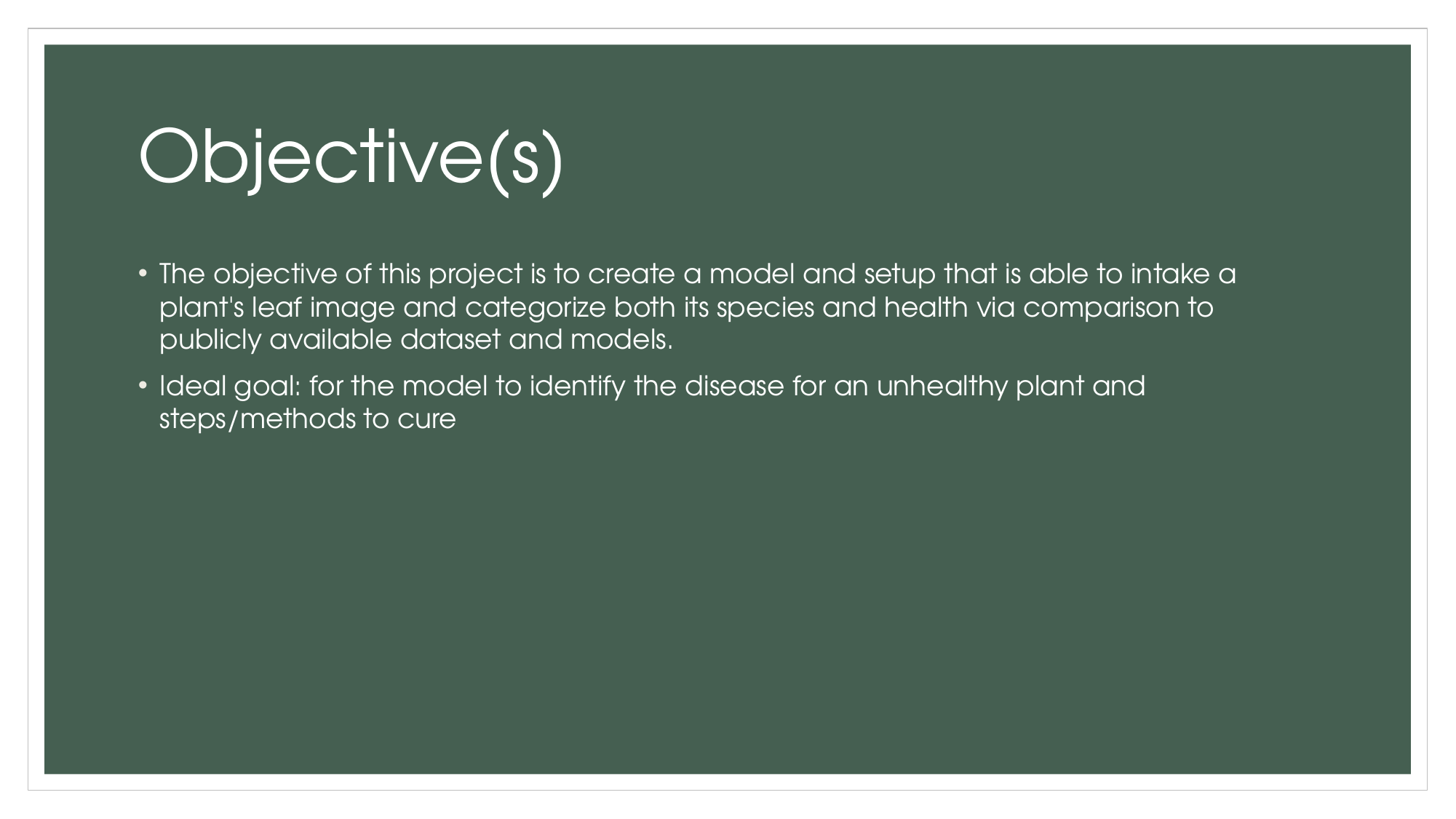

# Objective(s)
The objective of this project is to create a model and setup that is able to intake a plant's leaf image and categorize both its species and health via comparison to publicly available dataset and models.
Ideal goal: for the model to identify the disease for an unhealthy plant and steps/methods to cure